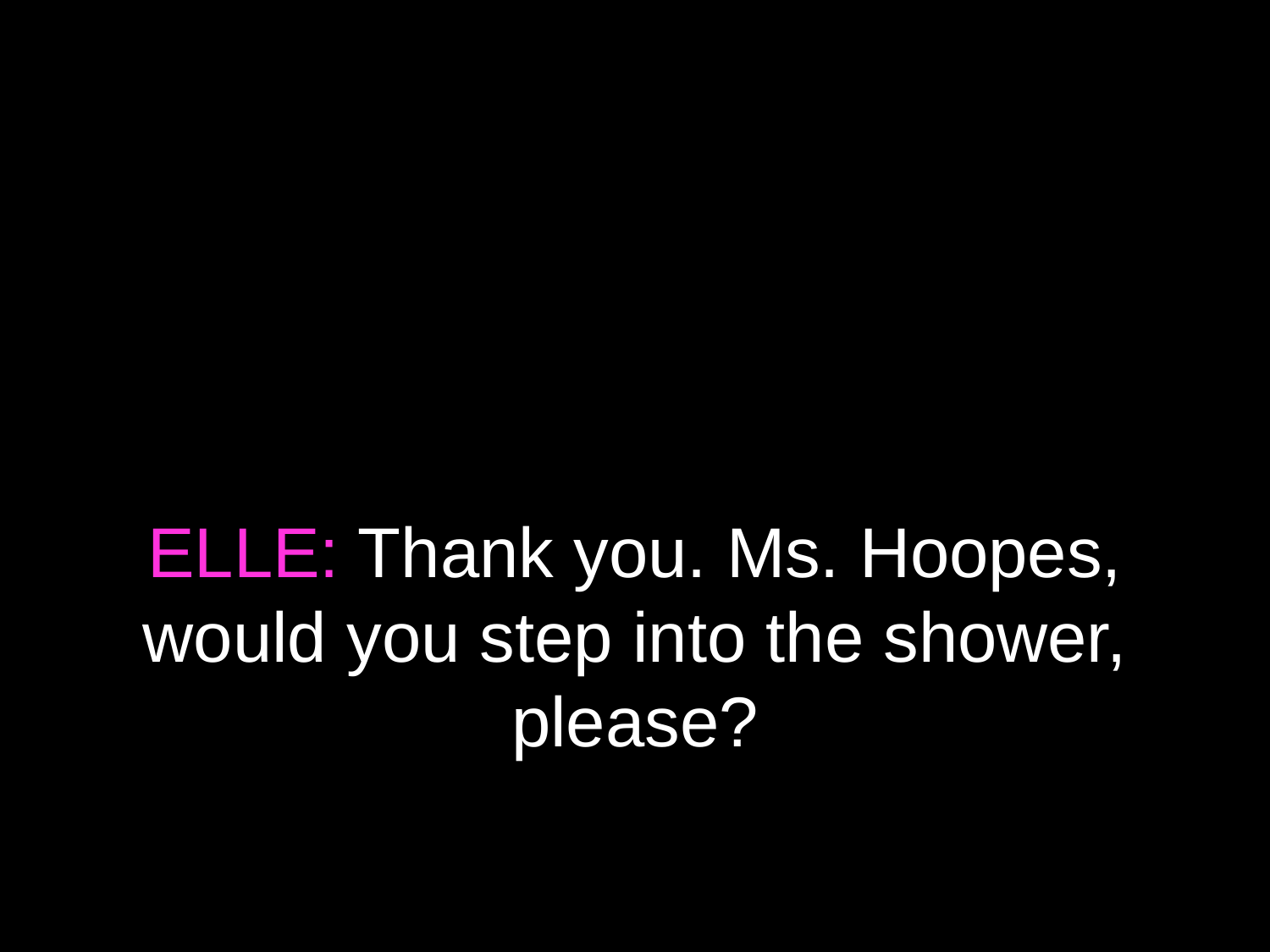

# ELLE: Thank you. Ms. Hoopes, would you step into the shower, please?